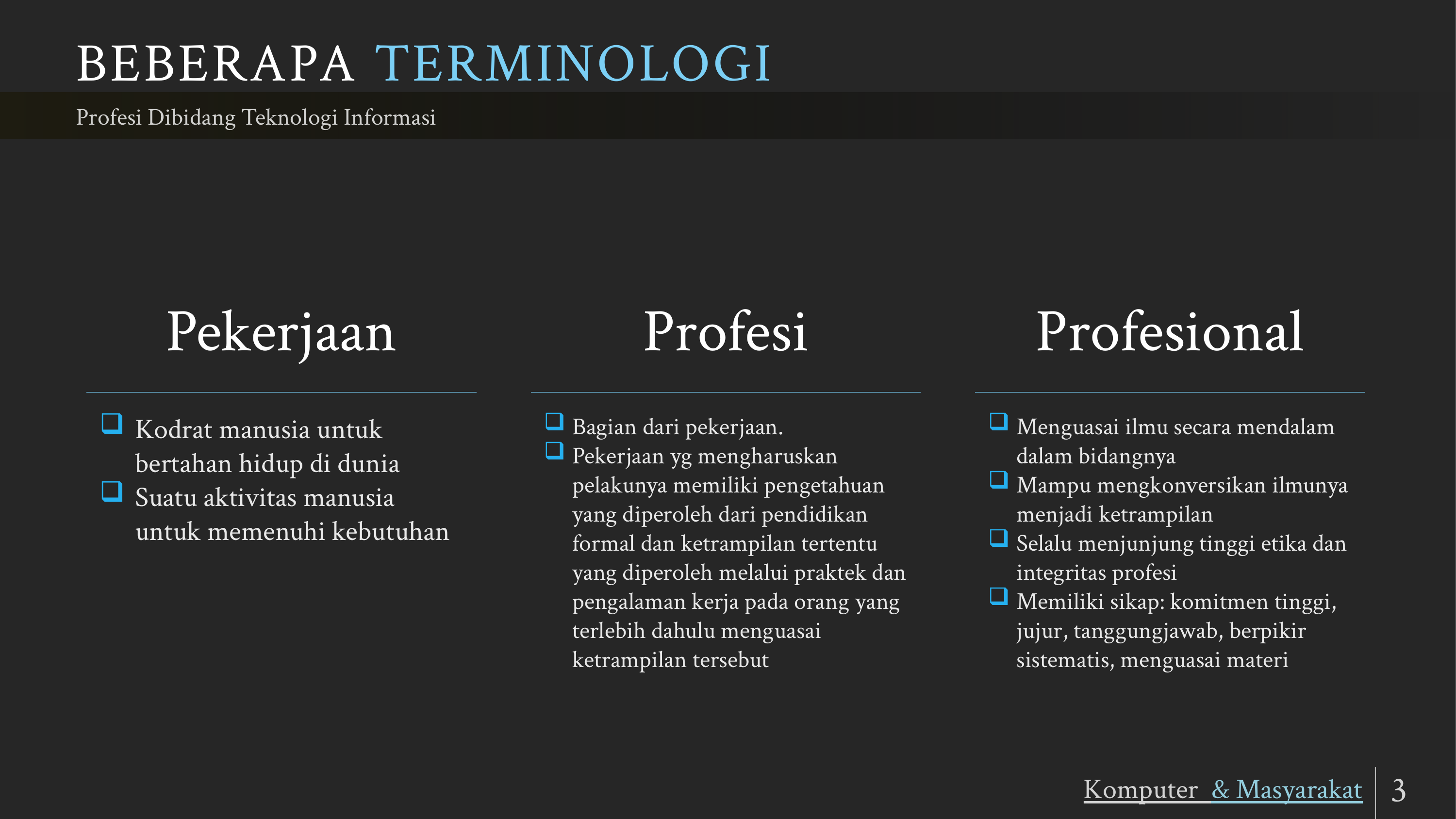

# BEBERAPA TERMINOLOGI
Profesi Dibidang Teknologi Informasi
Pekerjaan
Profesi
Profesional
Kodrat manusia untuk bertahan hidup di dunia
Suatu aktivitas manusia untuk memenuhi kebutuhan
Bagian dari pekerjaan.
Pekerjaan yg mengharuskan pelakunya memiliki pengetahuan yang diperoleh dari pendidikan formal dan ketrampilan tertentu yang diperoleh melalui praktek dan pengalaman kerja pada orang yang terlebih dahulu menguasai ketrampilan tersebut
Menguasai ilmu secara mendalam dalam bidangnya
Mampu mengkonversikan ilmunya menjadi ketrampilan
Selalu menjunjung tinggi etika dan integritas profesi
Memiliki sikap: komitmen tinggi, jujur, tanggungjawab, berpikir sistematis, menguasai materi
Komputer  & Masyarakat
3